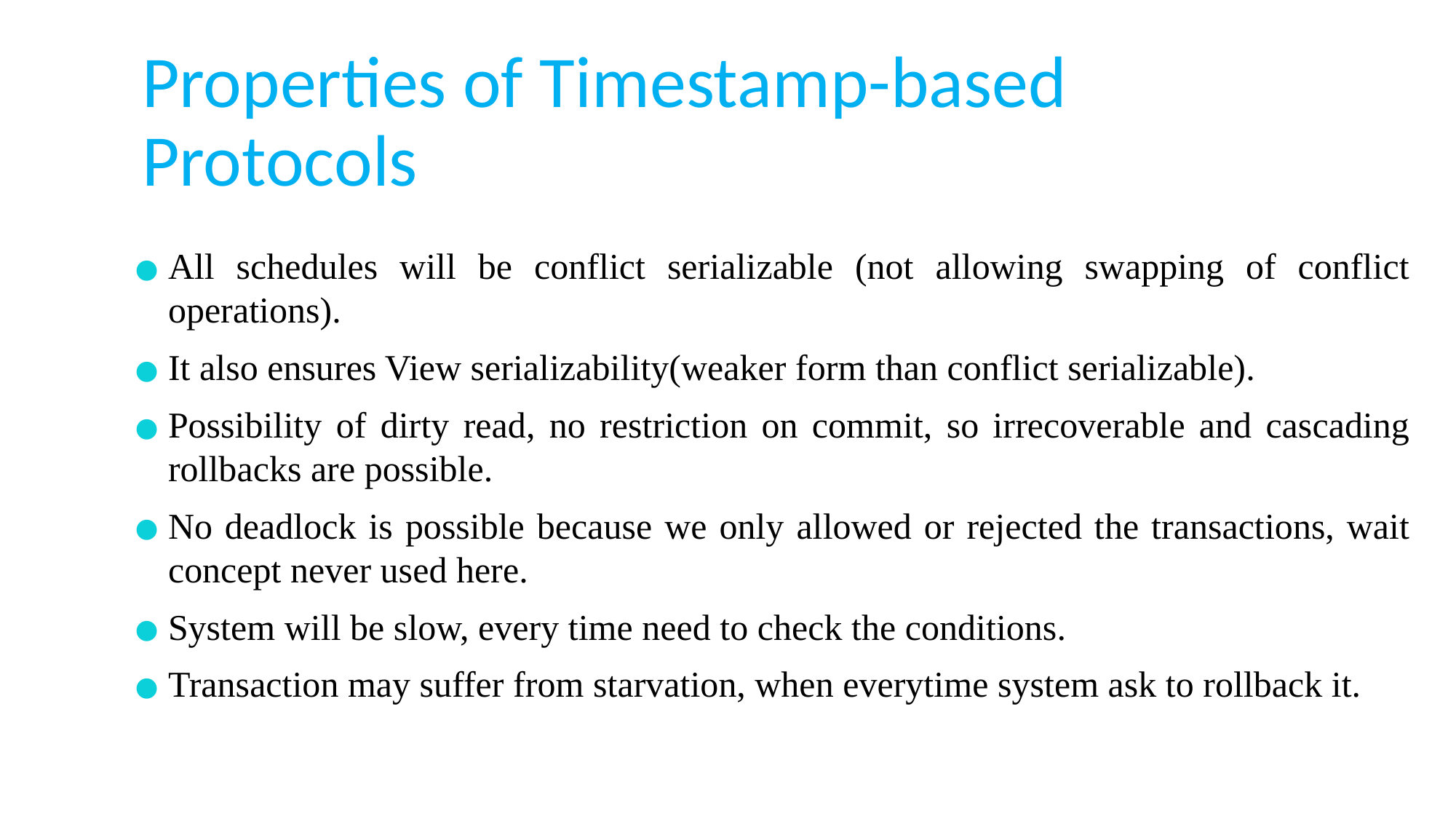

# Properties of Timestamp-based Protocols
All schedules will be conflict serializable (not allowing swapping of conflict operations).
It also ensures View serializability(weaker form than conflict serializable).
Possibility of dirty read, no restriction on commit, so irrecoverable and cascading rollbacks are possible.
No deadlock is possible because we only allowed or rejected the transactions, wait concept never used here.
System will be slow, every time need to check the conditions.
Transaction may suffer from starvation, when everytime system ask to rollback it.